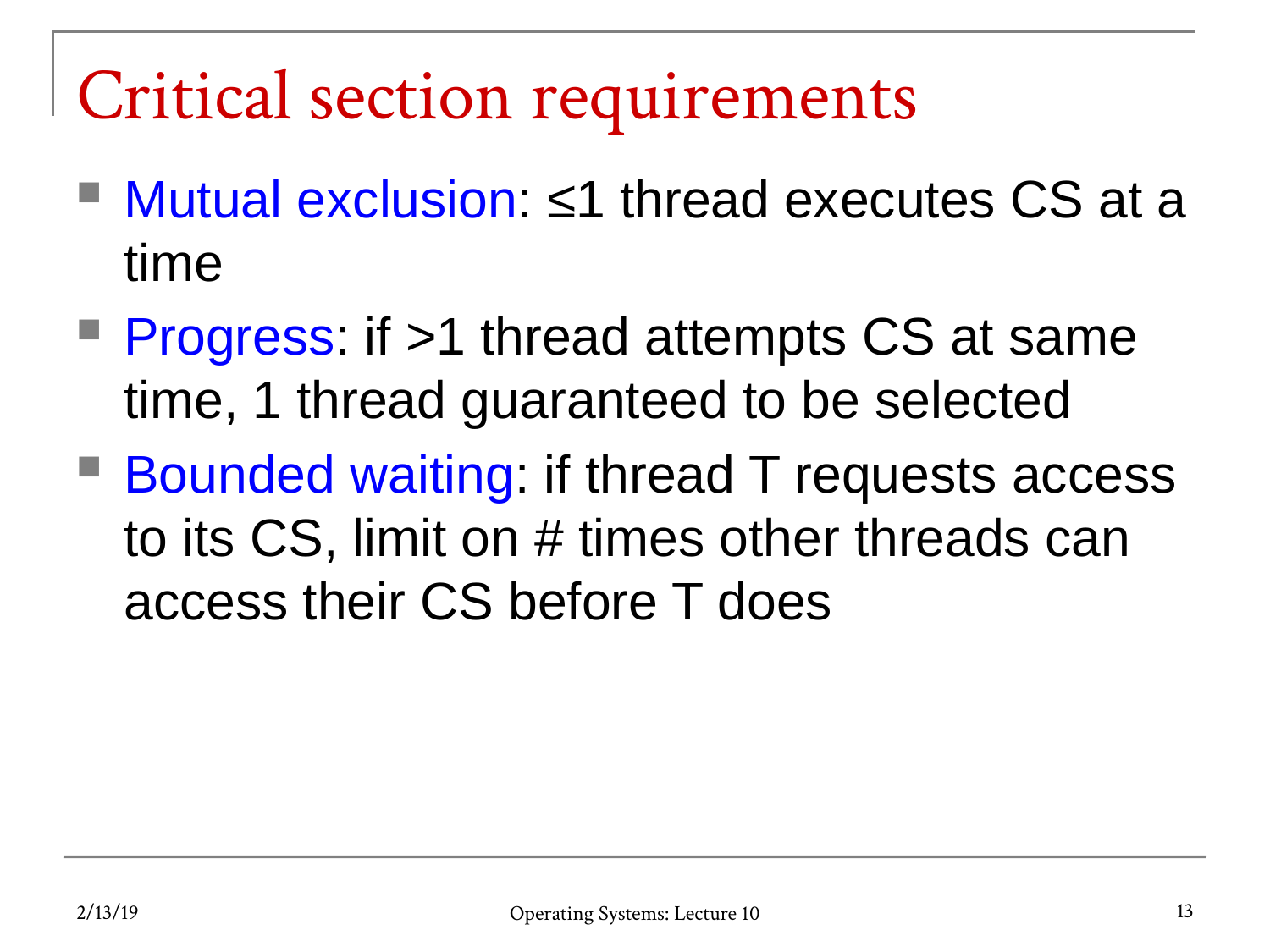

# Critical section requirements
Mutual exclusion: ≤1 thread executes CS at a time
Progress: if >1 thread attempts CS at same time, 1 thread guaranteed to be selected
Bounded waiting: if thread T requests access to its CS, limit on # times other threads can access their CS before T does
2/13/19
13
Operating Systems: Lecture 10